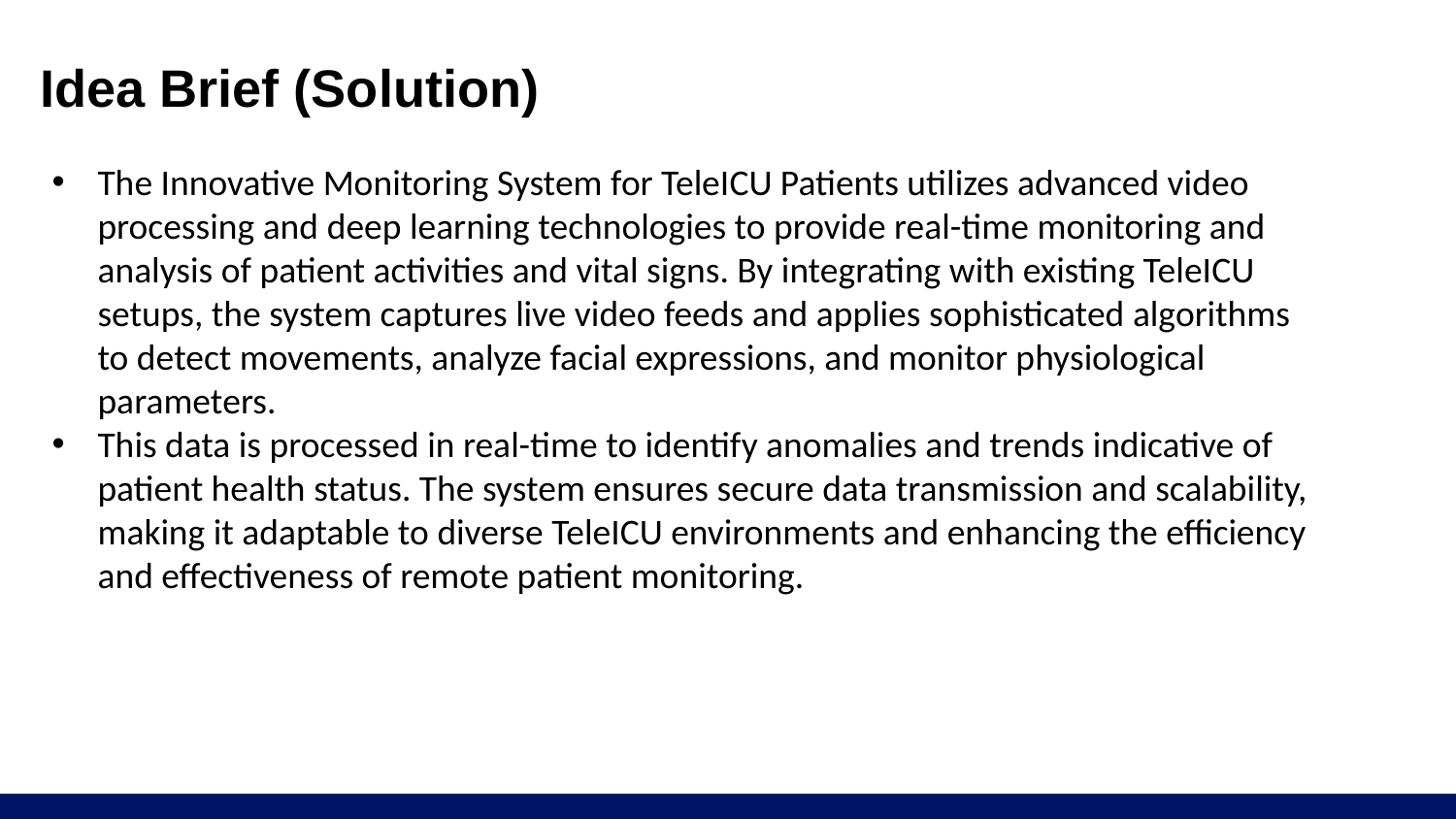

# Idea Brief (Solution)
The Innovative Monitoring System for TeleICU Patients utilizes advanced video processing and deep learning technologies to provide real-time monitoring and analysis of patient activities and vital signs. By integrating with existing TeleICU setups, the system captures live video feeds and applies sophisticated algorithms to detect movements, analyze facial expressions, and monitor physiological parameters.
This data is processed in real-time to identify anomalies and trends indicative of patient health status. The system ensures secure data transmission and scalability, making it adaptable to diverse TeleICU environments and enhancing the efficiency and effectiveness of remote patient monitoring.